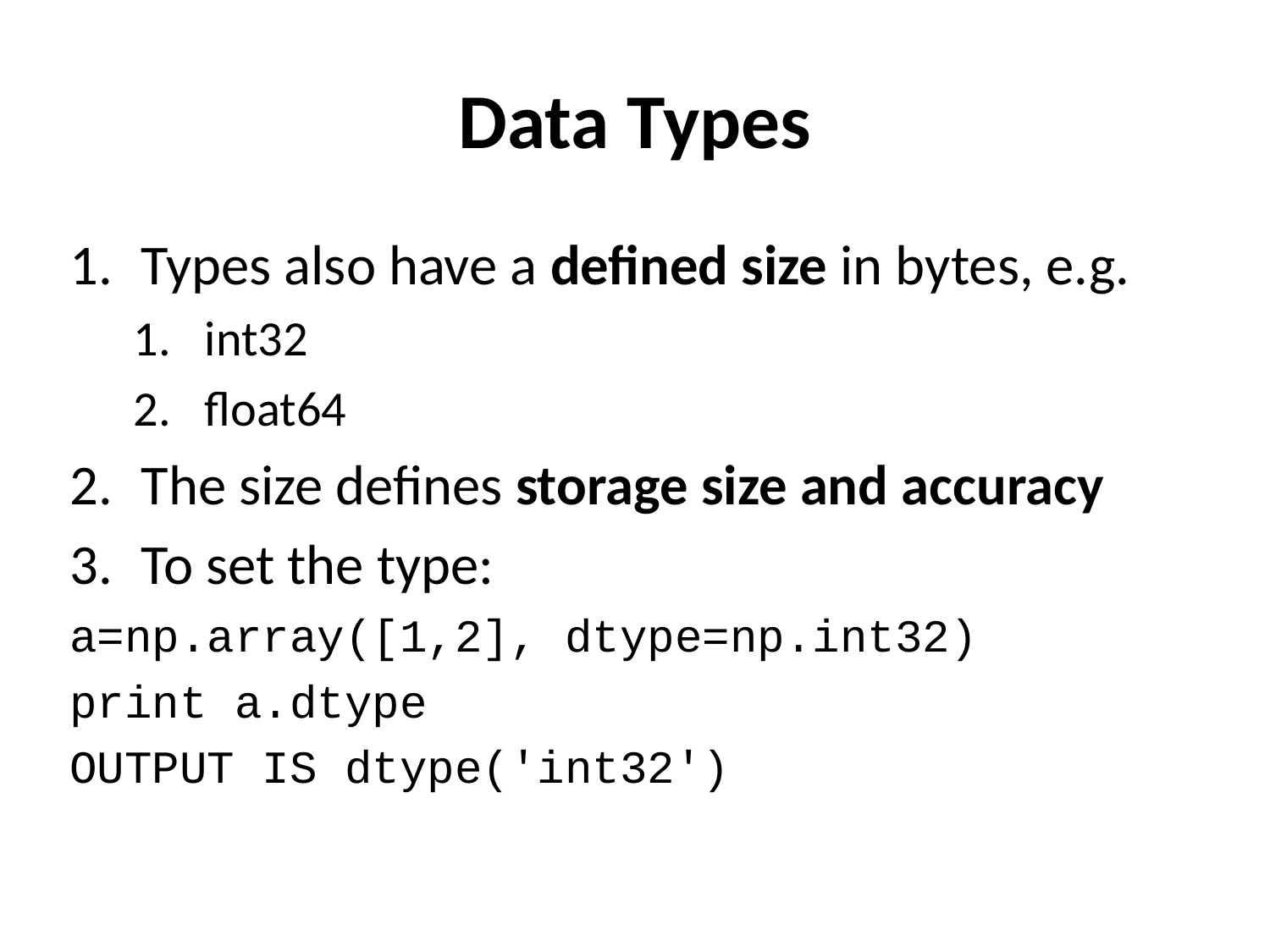

# Data Types
Types also have a defined size in bytes, e.g.
int32
float64
The size defines storage size and accuracy
To set the type:
a=np.array([1,2], dtype=np.int32)
print a.dtype
OUTPUT IS dtype('int32')